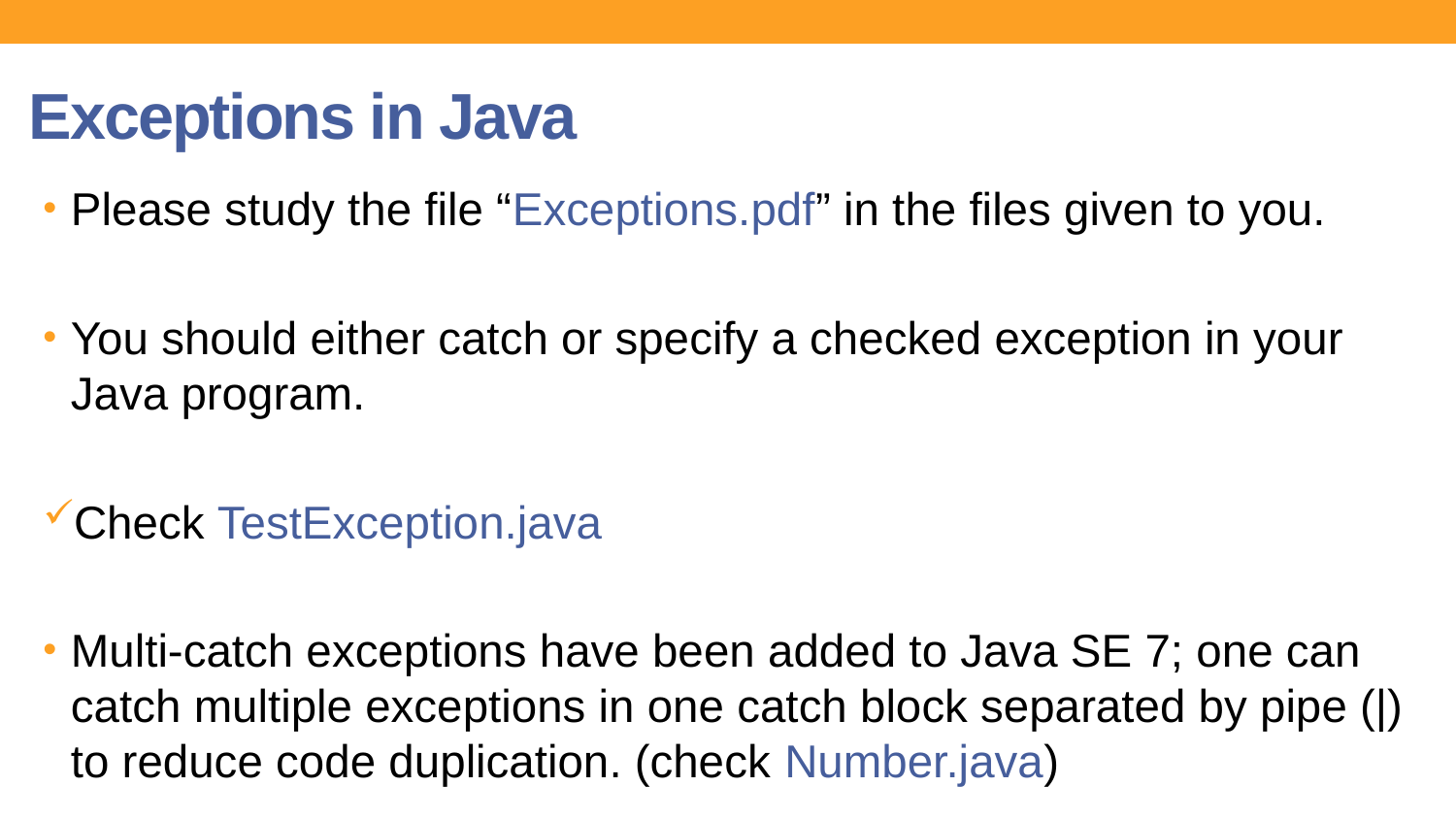

Exceptions in Java
Please study the file “Exceptions.pdf” in the files given to you.

You should either catch or specify a checked exception in your Java program.

Check TestException.java

Multi-catch exceptions have been added to Java SE 7; one can catch multiple exceptions in one catch block separated by pipe (|) to reduce code duplication. (check Number.java)